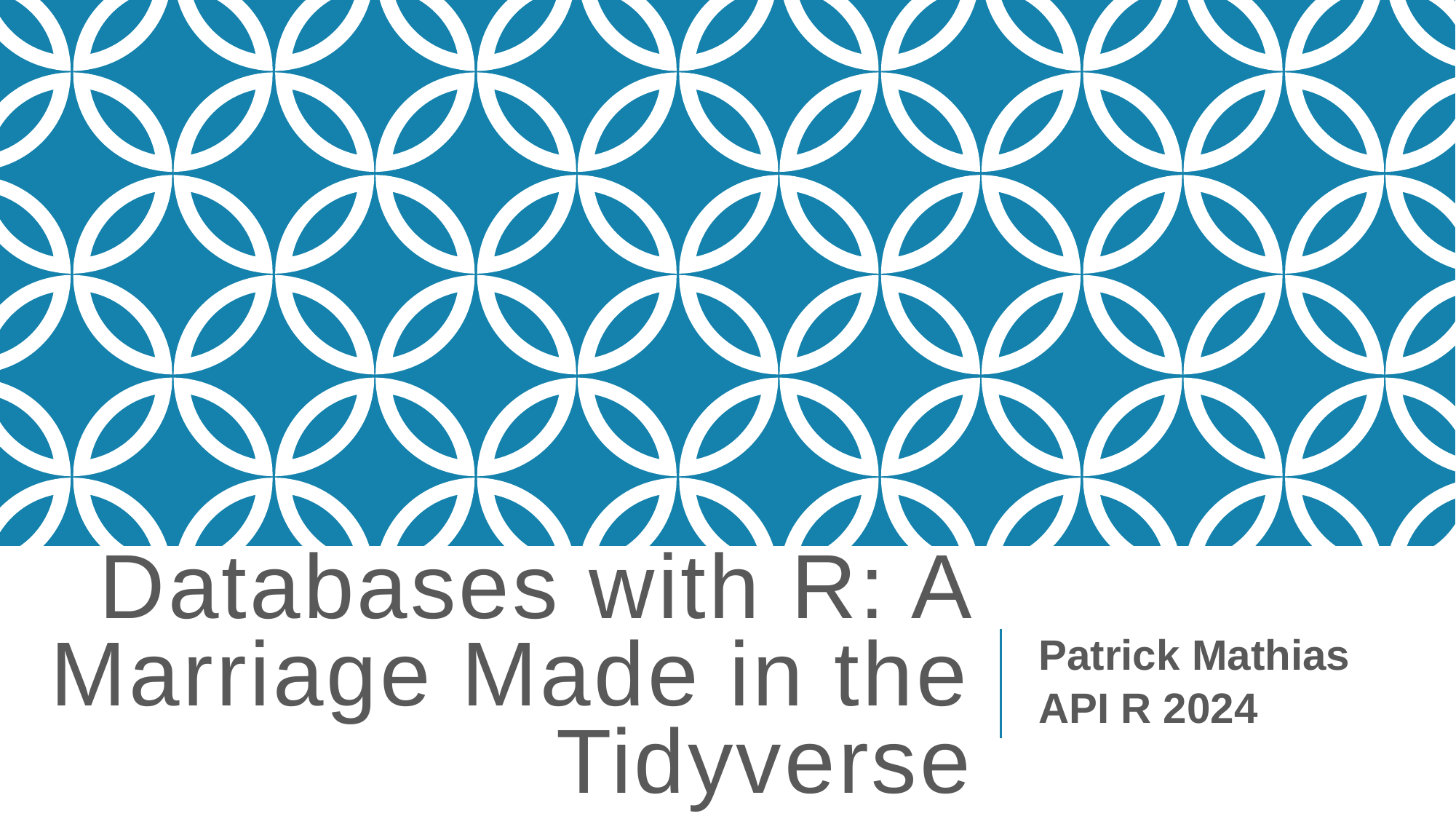

# Databases with R: A Marriage Made in the Tidyverse
Patrick Mathias
API R 2024